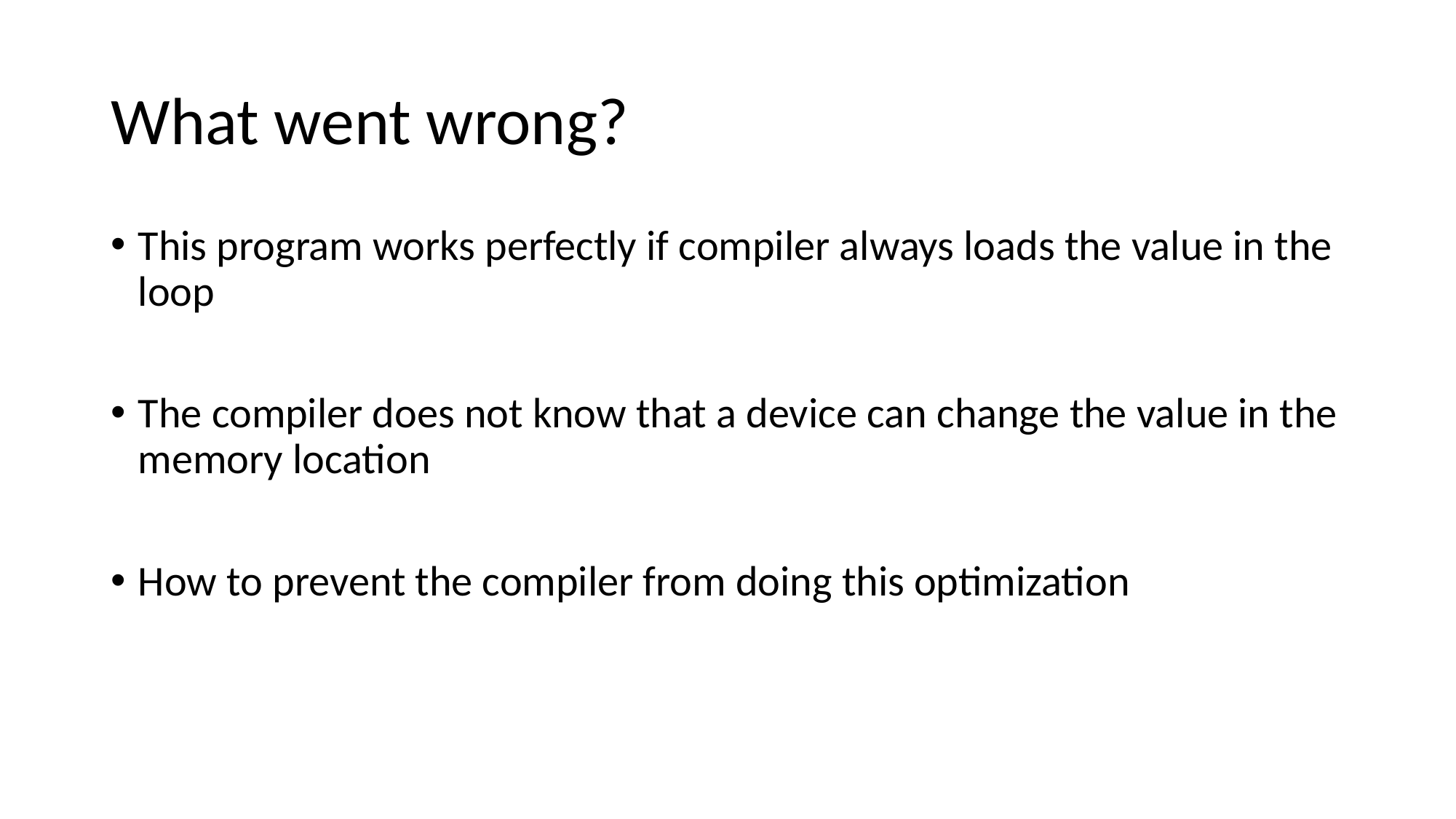

# What went wrong?
This program works perfectly if compiler always loads the value in the loop

The compiler does not know that a device can change the value in the memory location

How to prevent the compiler from doing this optimization